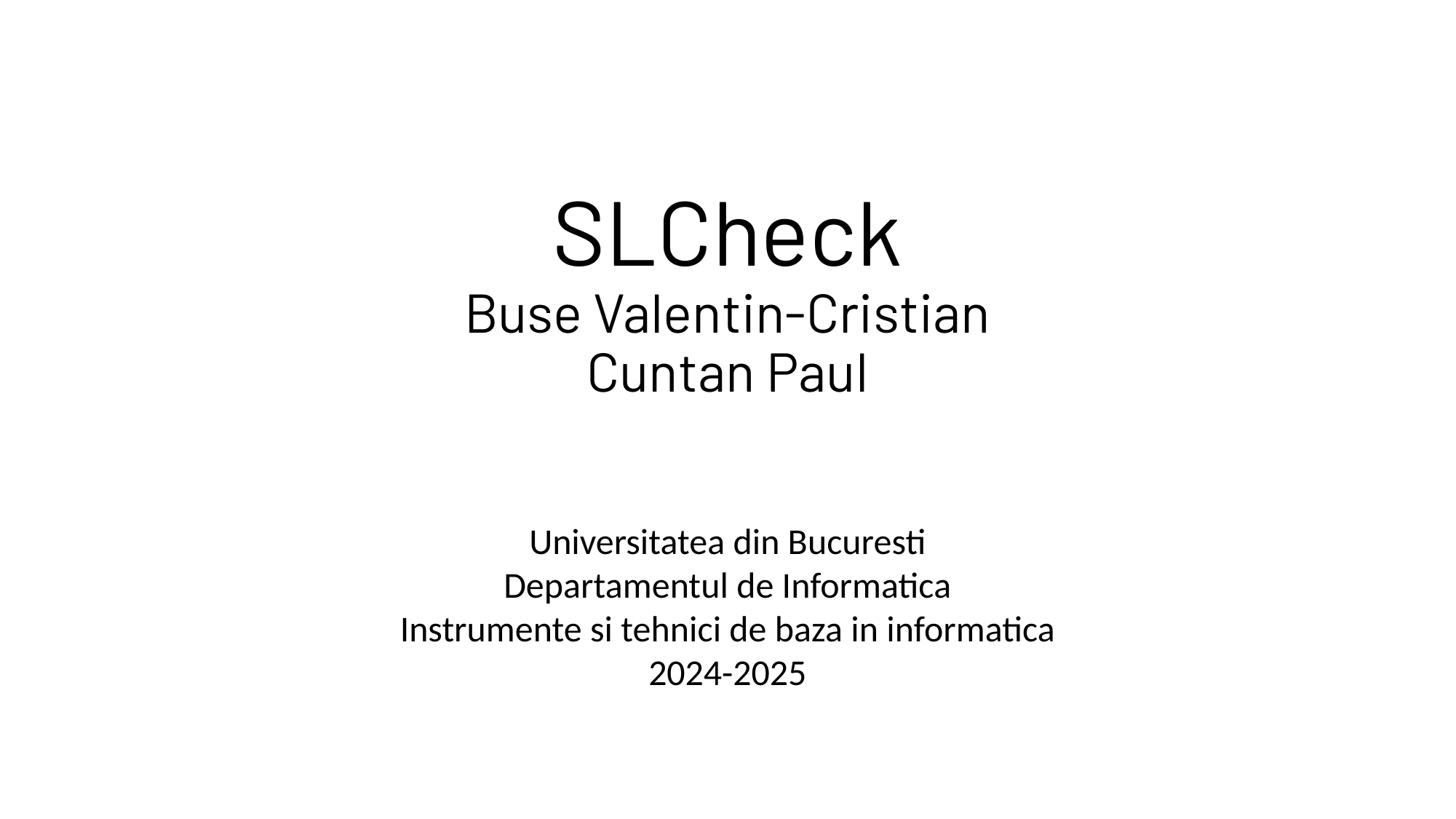

# SLCheck Buse Valentin-Cristian Cuntan Paul
Universitatea din Bucuresti
Departamentul de Informatica
Instrumente si tehnici de baza in informatica
2024-2025